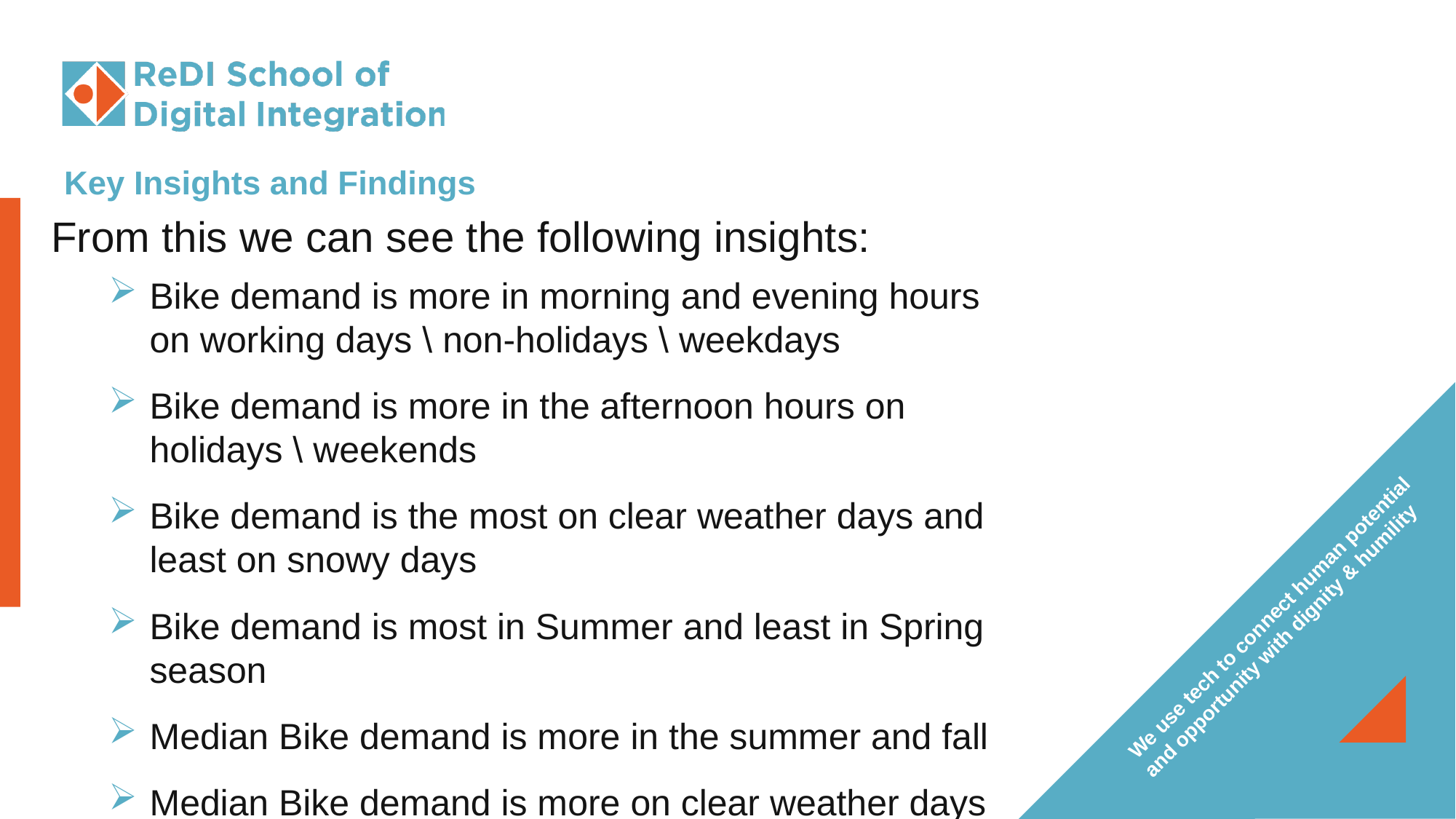

# Key Insights and Findings
From this we can see the following insights:
Bike demand is more in morning and evening hours on working days \ non-holidays \ weekdays
Bike demand is more in the afternoon hours on holidays \ weekends
Bike demand is the most on clear weather days and least on snowy days
Bike demand is most in Summer and least in Spring season
Median Bike demand is more in the summer and fall
Median Bike demand is more on clear weather days

8